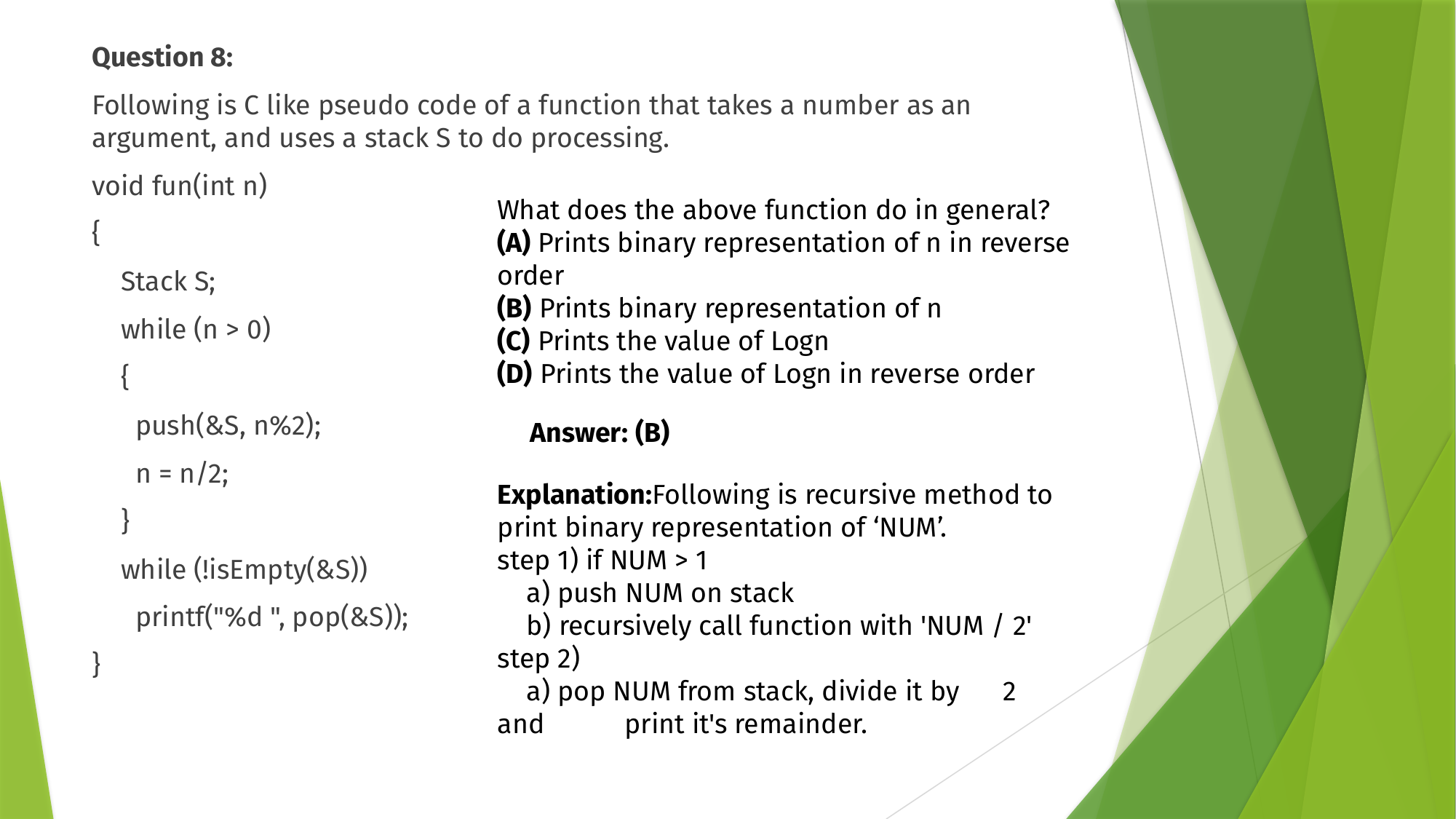

Question 8:
Following is C like pseudo code of a function that takes a number as an argument, and uses a stack S to do processing.
void fun(int n)
{
    Stack S;
    while (n > 0)
    {
      push(&S, n%2);
      n = n/2;
    }
    while (!isEmpty(&S))
      printf("%d ", pop(&S));
}
What does the above function do in general?
(A) Prints binary representation of n in reverse order
(B) Prints binary representation of n
(C) Prints the value of Logn
(D) Prints the value of Logn in reverse order

Answer: (B)
Explanation:Following is recursive method to print binary representation of ‘NUM’.
step 1) if NUM > 1
    a) push NUM on stack
    b) recursively call function with 'NUM / 2'
step 2)
    a) pop NUM from stack, divide it by      2 and           print it's remainder.